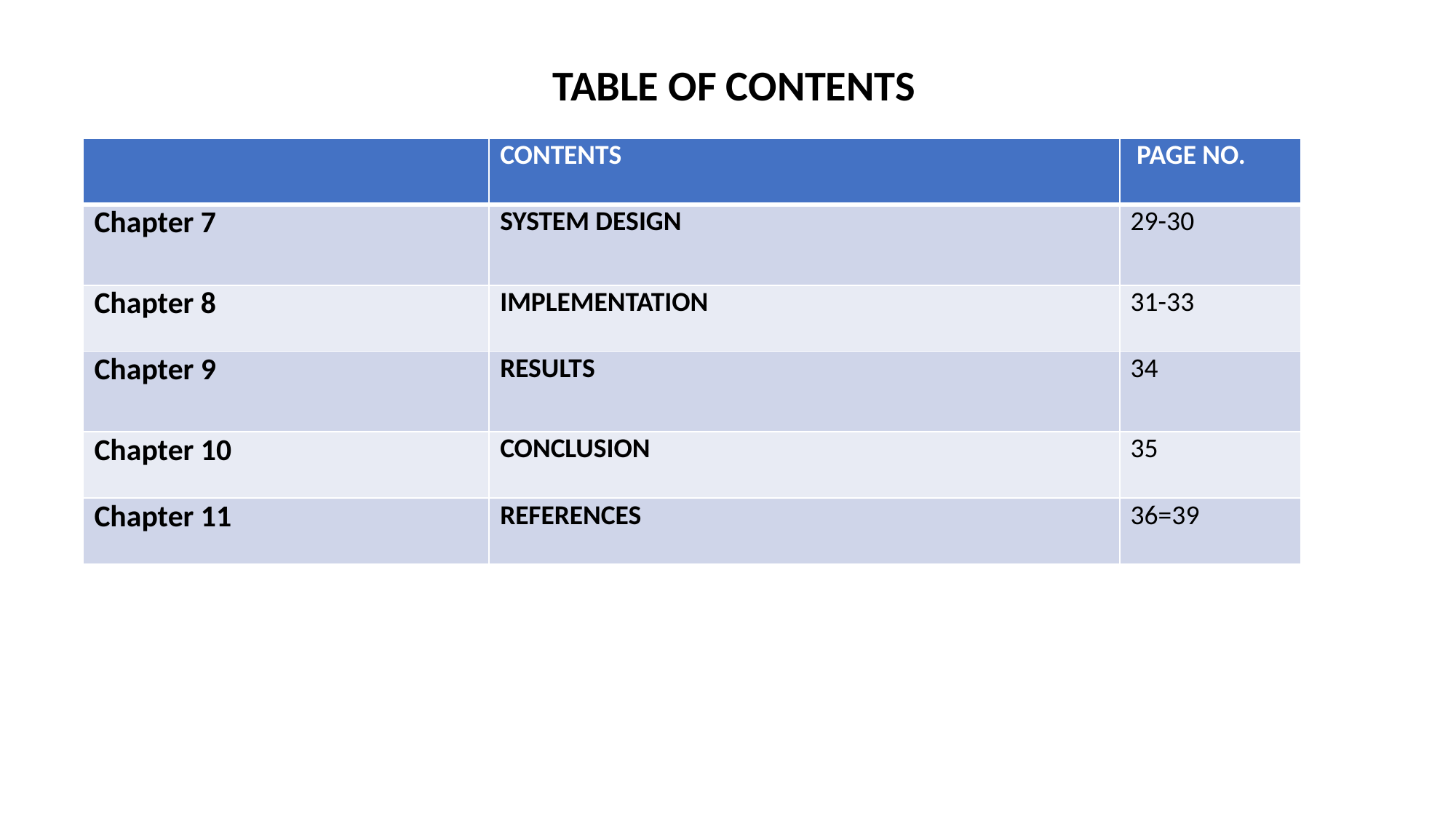

TABLE OF CONTENTS
|  | CONTENTS | PAGE NO. |
| --- | --- | --- |
| Chapter 7 | SYSTEM DESIGN | 29-30 |
| Chapter 8 | IMPLEMENTATION | 31-33 |
| Chapter 9 | RESULTS | 34 |
| Chapter 10 | CONCLUSION | 35 |
| Chapter 11 | REFERENCES | 36=39 |